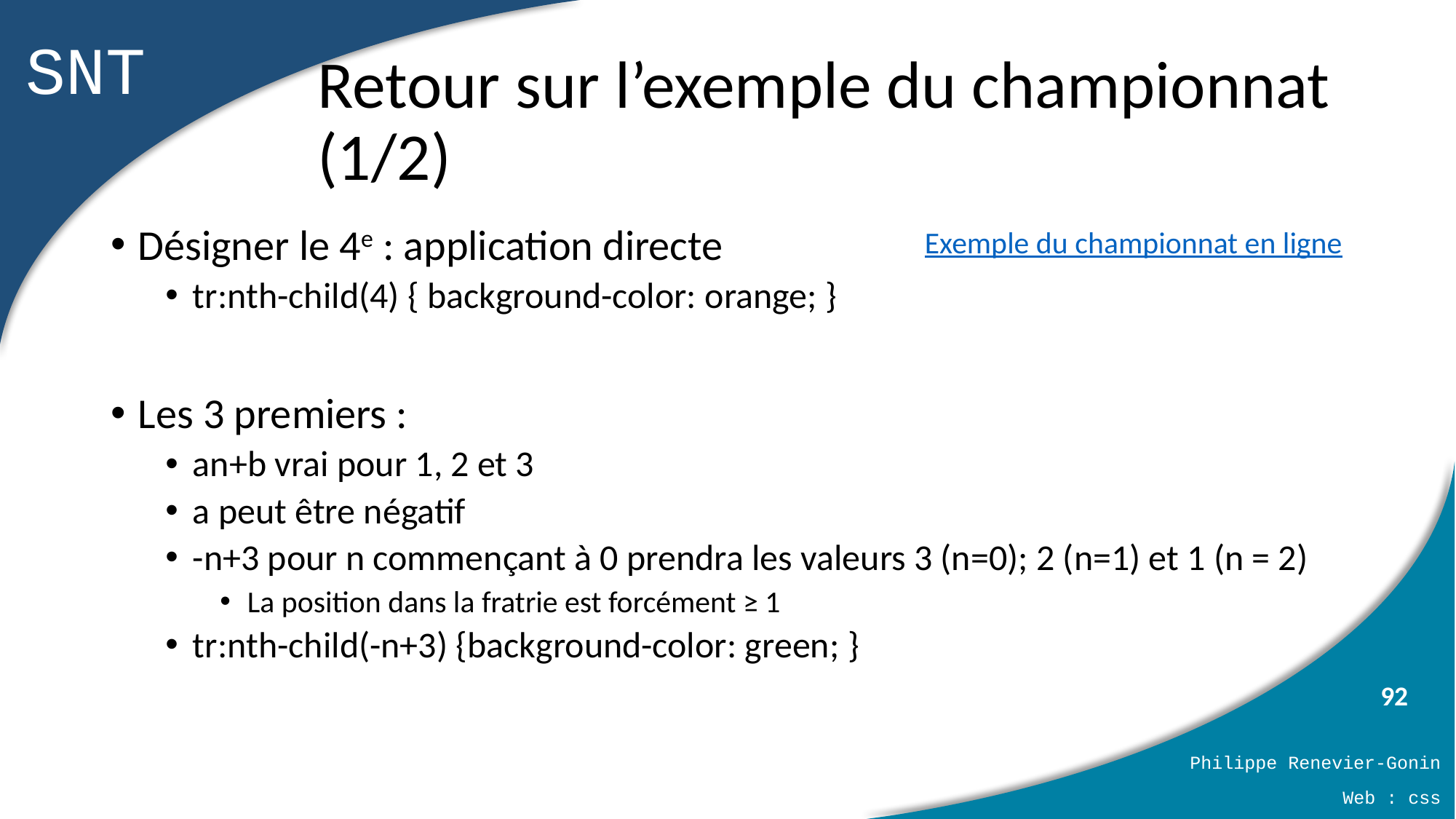

# Retour sur l’exemple du championnat (1/2)
Désigner le 4e : application directe
tr:nth-child(4) { background-color: orange; }

Les 3 premiers :
an+b vrai pour 1, 2 et 3
a peut être négatif
-n+3 pour n commençant à 0 prendra les valeurs 3 (n=0); 2 (n=1) et 1 (n = 2)
La position dans la fratrie est forcément ≥ 1
tr:nth-child(-n+3) {background-color: green; }

Exemple du championnat en ligne